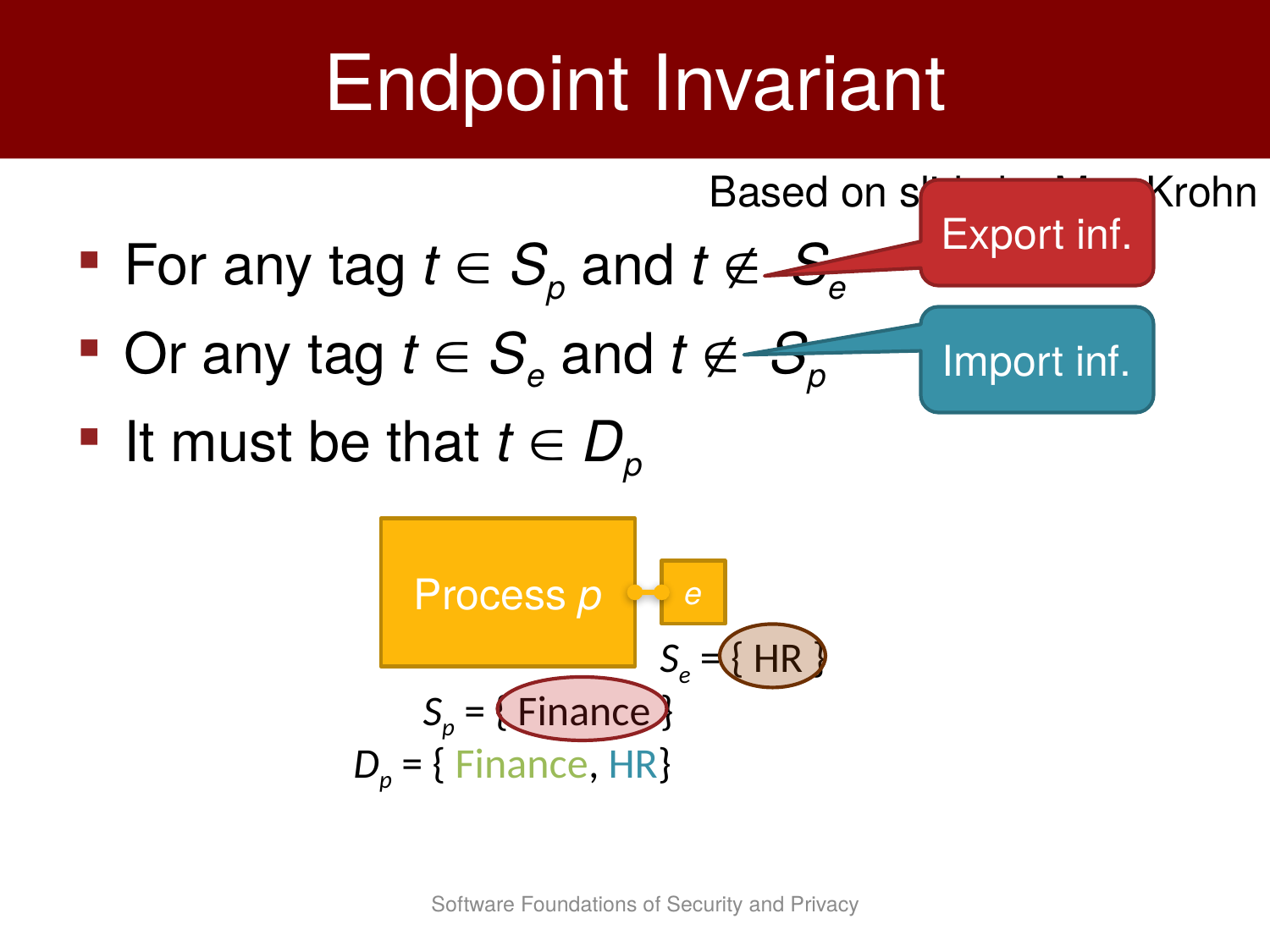

# Endpoint Invariant
Based on slide by Max Krohn
Export inf.
For any tag t ∈ Sp and t ∉ Se
Or any tag t ∈ Se and t ∉ Sp
It must be that t ∈ Dp

Import inf.
Process p
e
Se = { HR }

Sp = { Finance }

Dp = { Finance, HR}